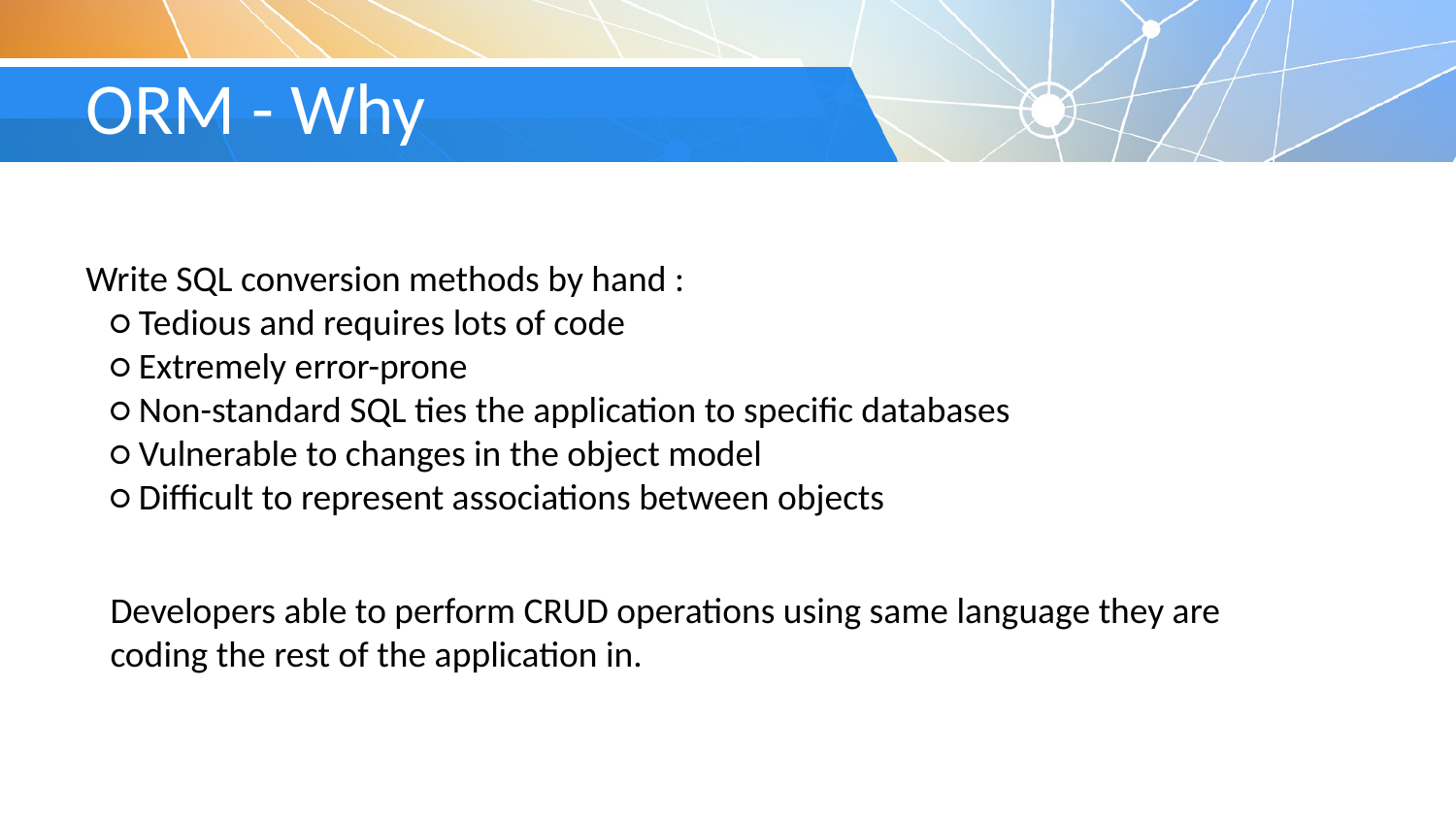

# ORM - Why
Write SQL conversion methods by hand :
   ○ Tedious and requires lots of code
   ○ Extremely error-prone
   ○ Non-standard SQL ties the application to specific databases
   ○ Vulnerable to changes in the object model
   ○ Difficult to represent associations between objects
Developers able to perform CRUD operations using same language they are coding the rest of the application in.